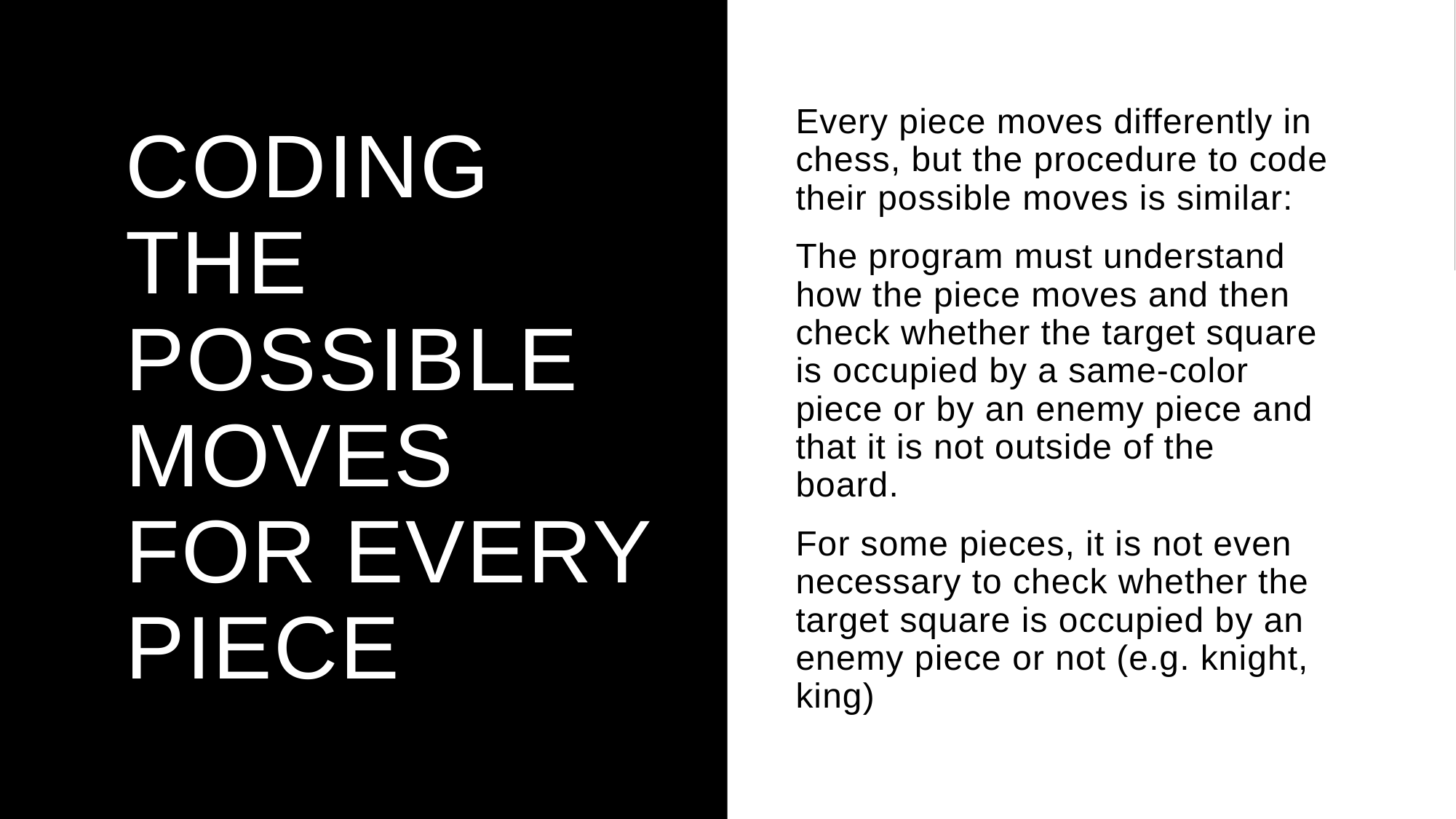

# Coding the possible moves for every piece
Every piece moves differently in chess, but the procedure to code their possible moves is similar:
The program must understand how the piece moves and then check whether the target square is occupied by a same-color piece or by an enemy piece and that it is not outside of the board.
For some pieces, it is not even necessary to check whether the target square is occupied by an enemy piece or not (e.g. knight, king)